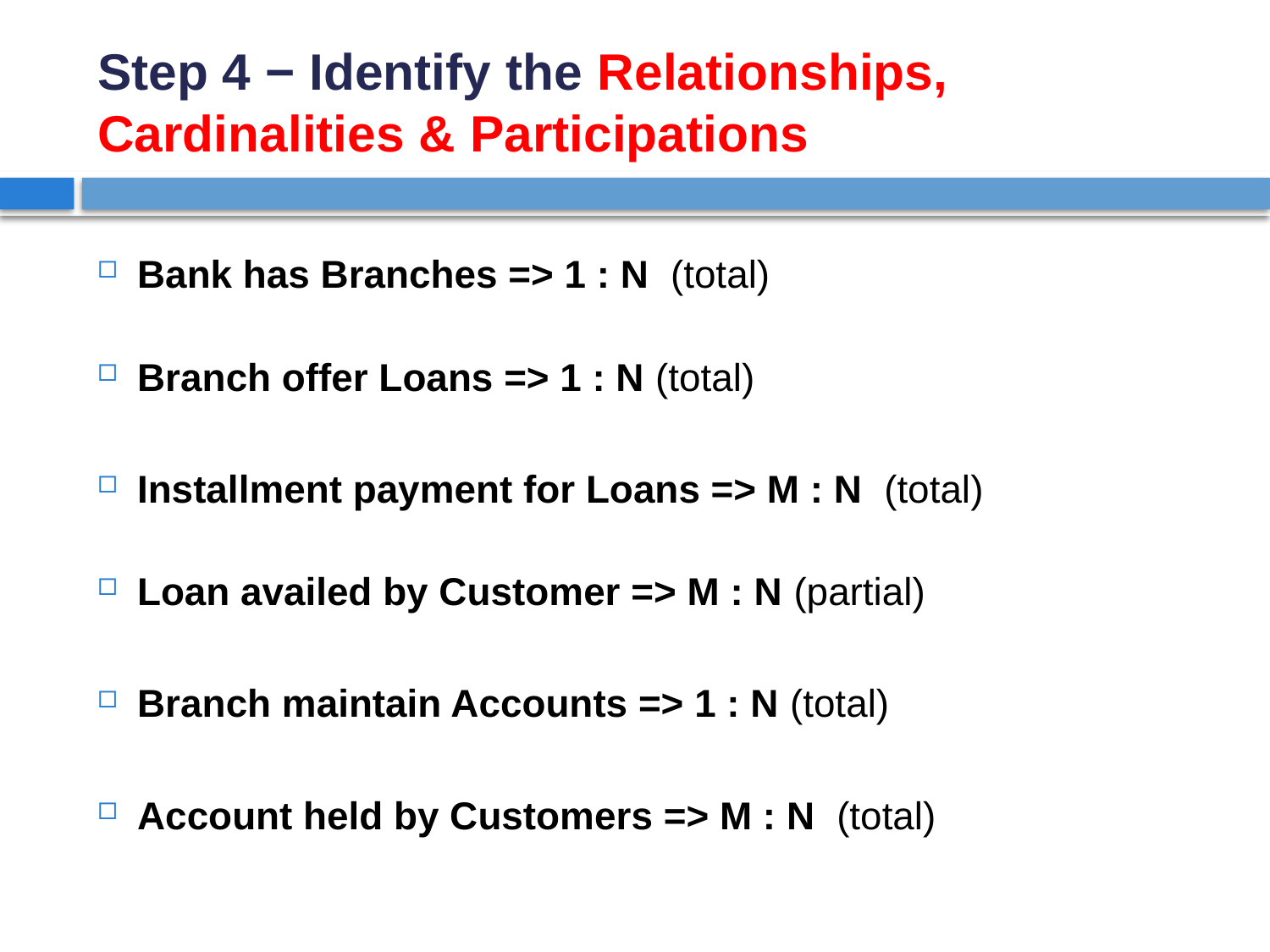

# Step 4 − Identify the Relationships, Cardinalities & Participations
Bank has Branches => 1 : N  (total)
Branch offer Loans => 1 : N (total)

Installment payment for Loans => M : N  (total)
Loan availed by Customer => M : N (partial)

Branch maintain Accounts => 1 : N (total)

Account held by Customers => M : N  (total)